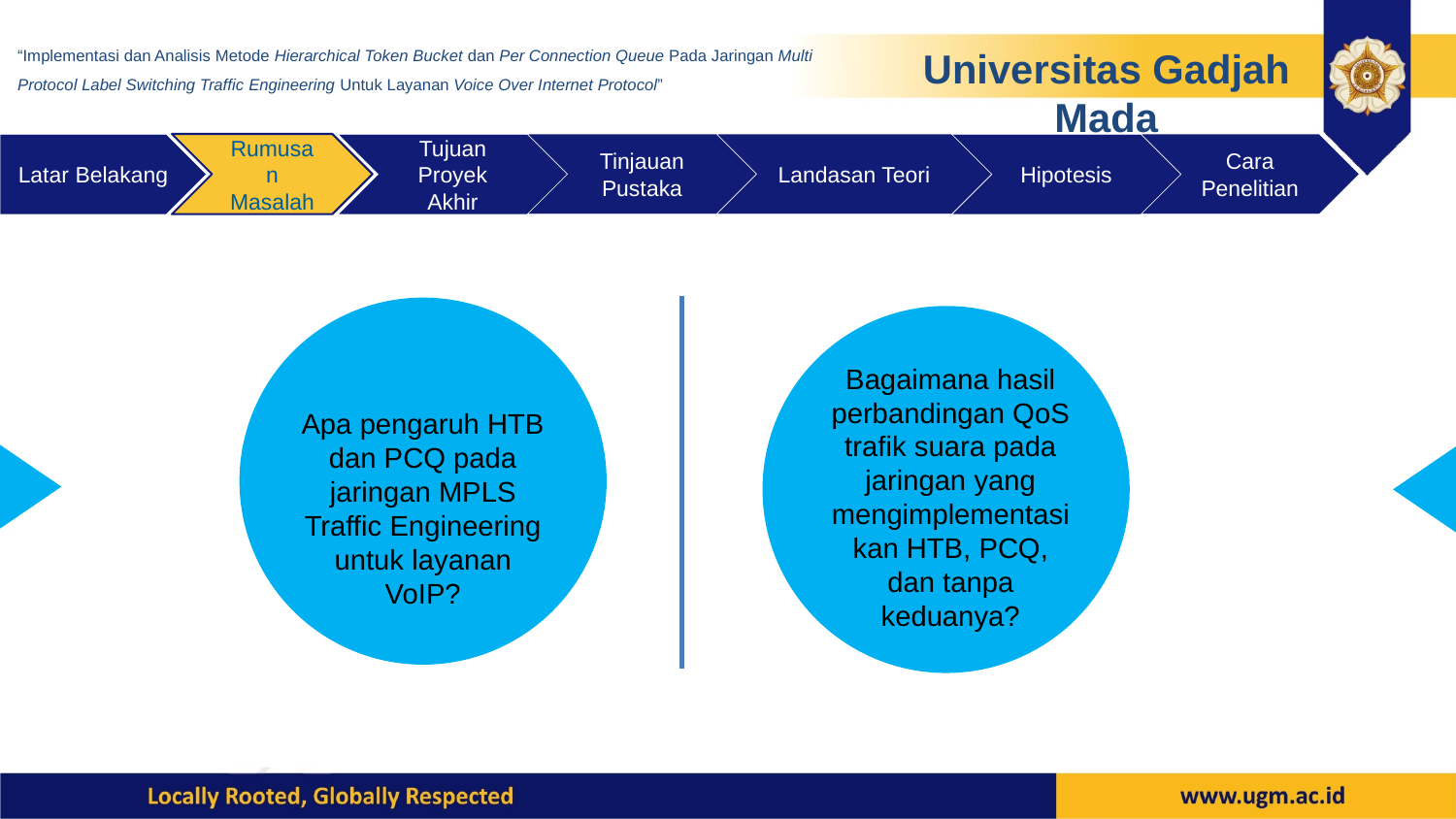

“Implementasi dan Analisis Metode Hierarchical Token Bucket dan Per Connection Queue Pada Jaringan Multi Protocol Label Switching Traffic Engineering Untuk Layanan Voice Over Internet Protocol”
Universitas Gadjah Mada
Rumusan Masalah
Tinjauan Pustaka
Landasan Teori
Cara Penelitian
Latar Belakang
Tujuan Proyek Akhir
Hipotesis

Bagaimana hasil perbandingan QoS trafik suara pada jaringan yang mengimplementasikan HTB, PCQ, dan tanpa keduanya?
Apa pengaruh HTB dan PCQ pada jaringan MPLS Traffic Engineering untuk layanan VoIP?